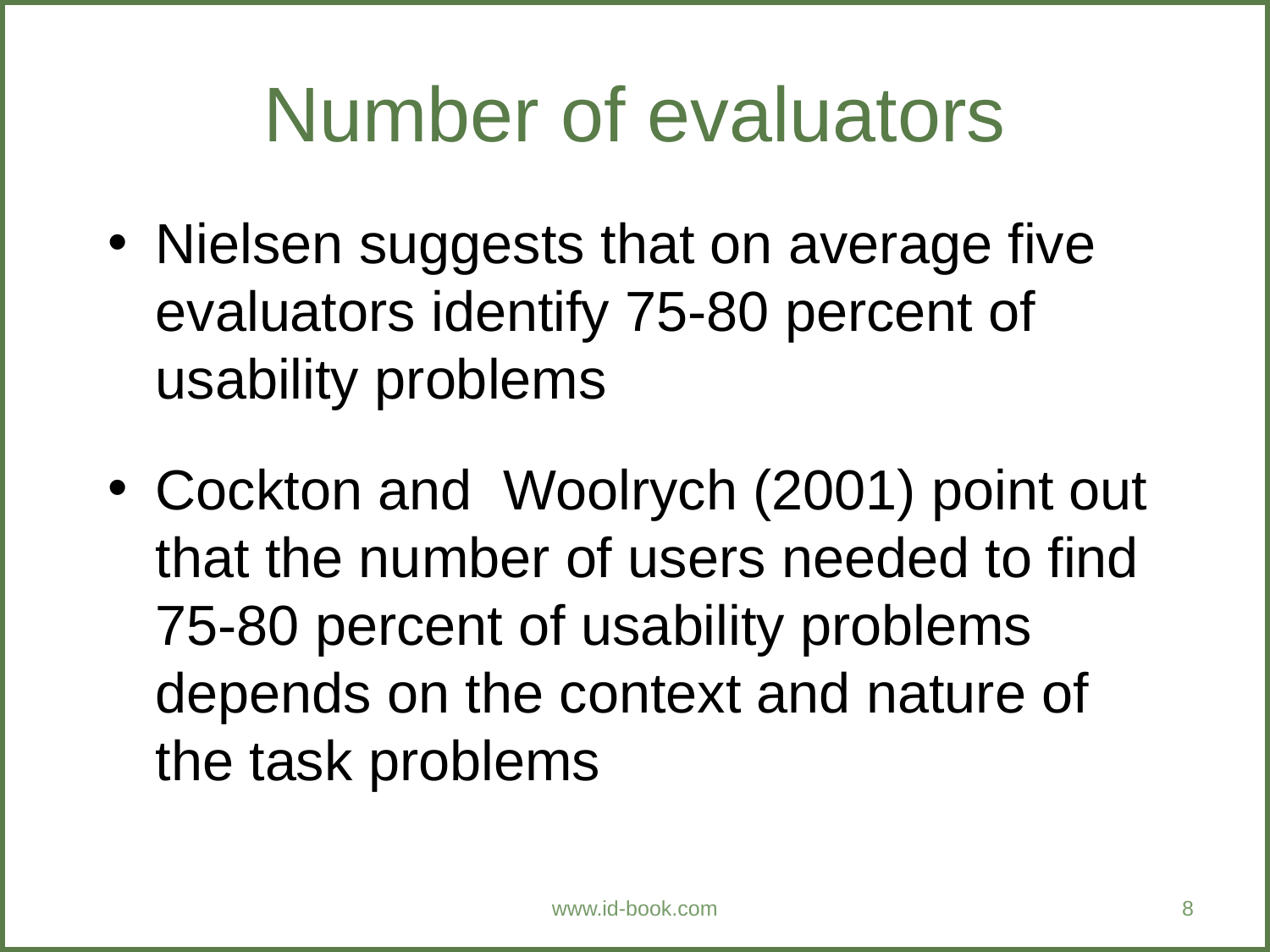

Number of evaluators
Nielsen suggests that on average five evaluators identify 75-80 percent of usability problems
Cockton and  Woolrych (2001) point out that the number of users needed to find 75-80 percent of usability problems depends on the context and nature of the task problems

www.id-book.com
8